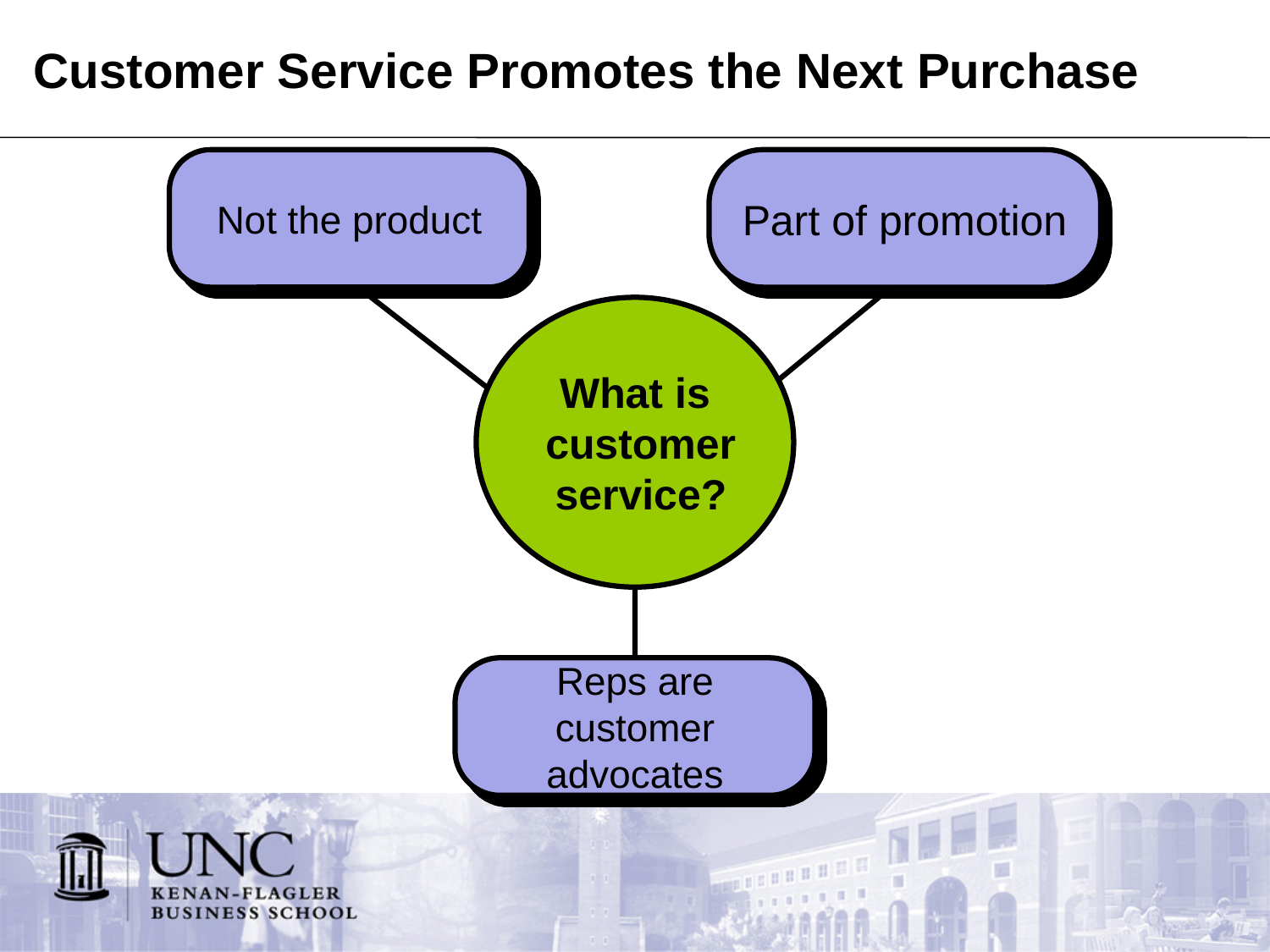

# Customer Service Promotes the Next Purchase
Not the product
Part of promotion

What is
 customer
 service?

Reps are customer advocates